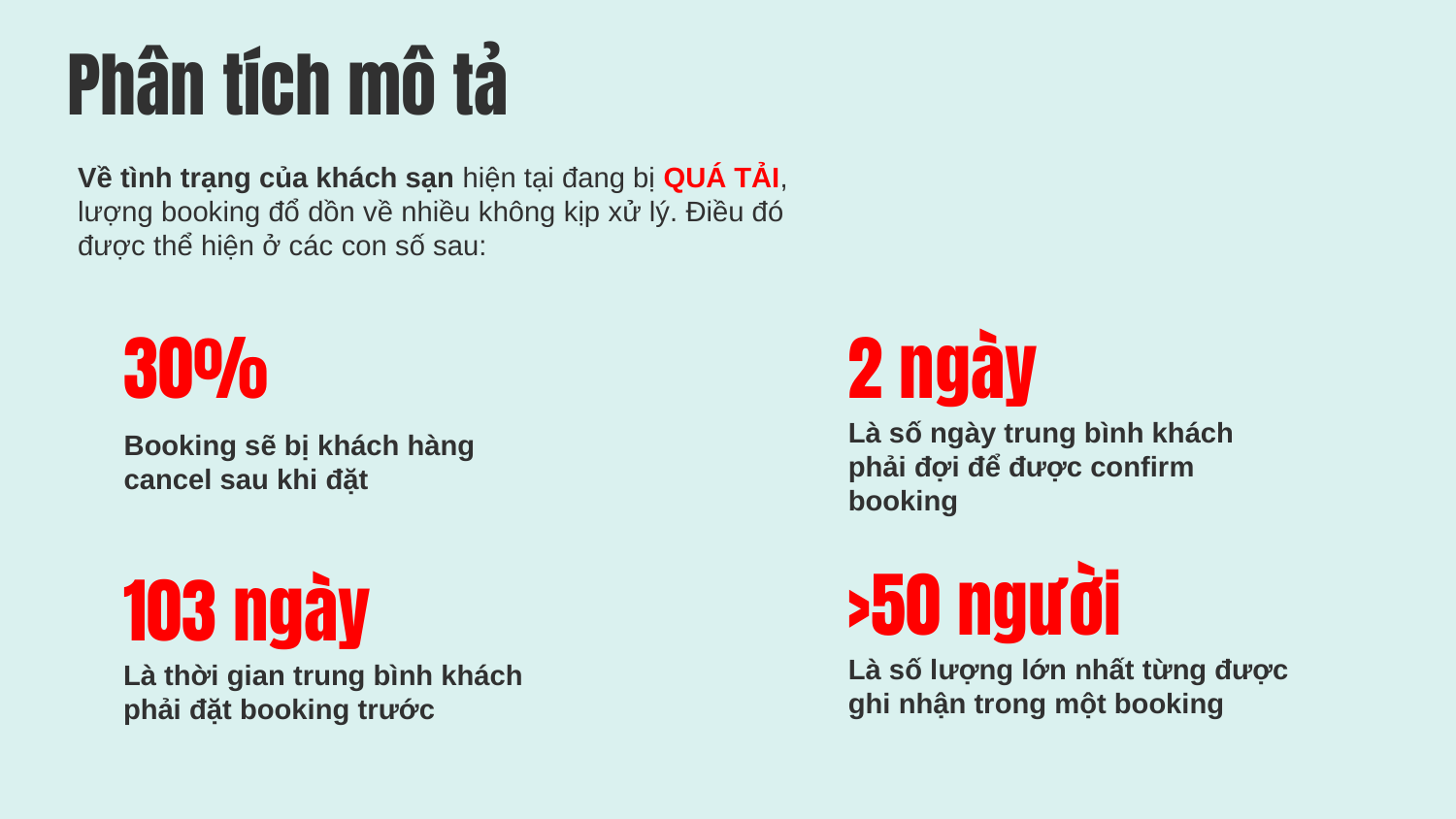

# Phân tích mô tả
Về tình trạng của khách sạn hiện tại đang bị QUÁ TẢI, lượng booking đổ dồn về nhiều không kịp xử lý. Điều đó được thể hiện ở các con số sau:

30%
2 ngày
Là số ngày trung bình khách phải đợi để được confirm booking
Booking sẽ bị khách hàng cancel sau khi đặt
>50 người
103 ngày
Là số lượng lớn nhất từng được ghi nhận trong một booking
Là thời gian trung bình khách phải đặt booking trước